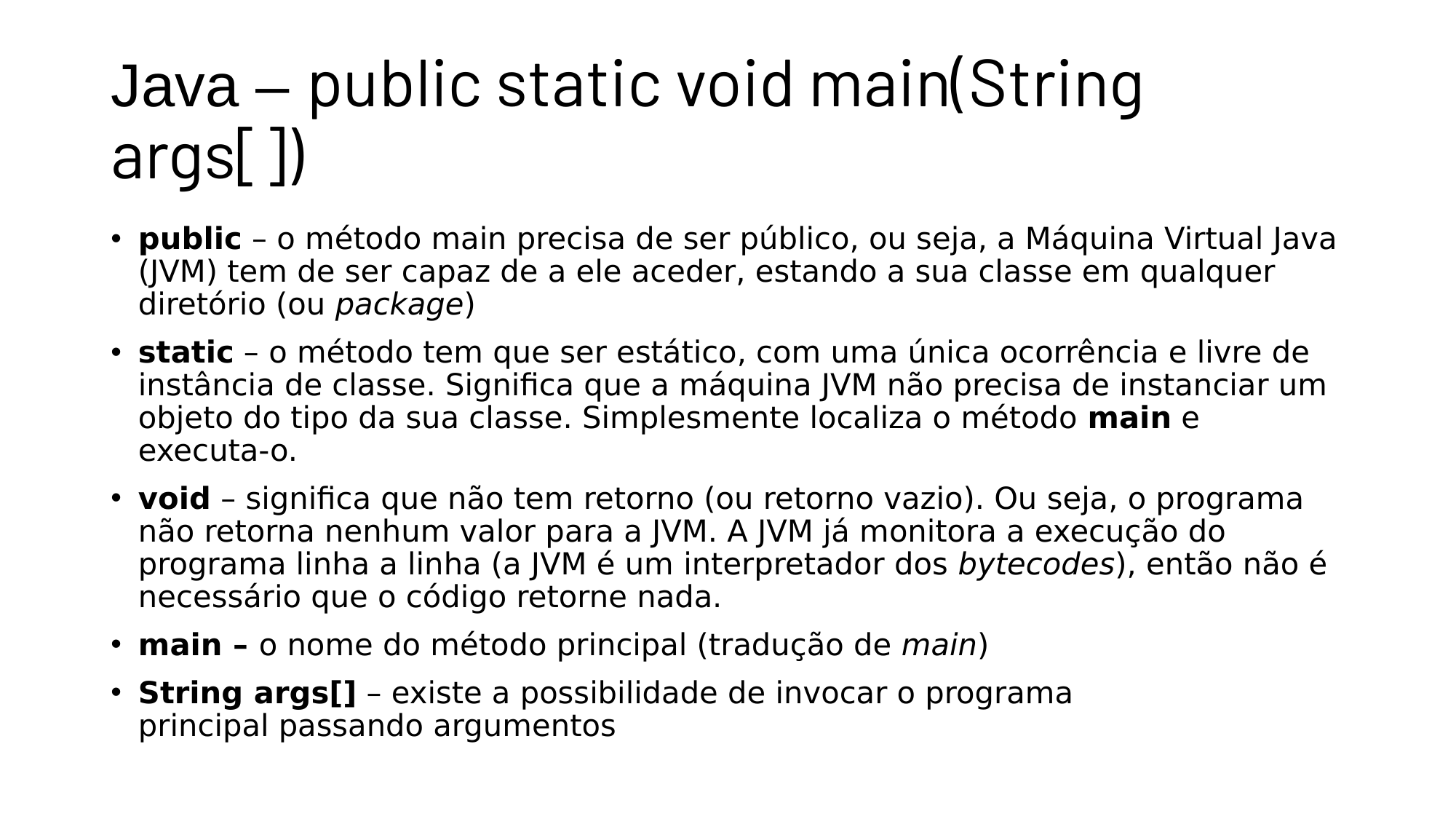

# Java – public static void main(String args[])

public – o método main precisa de ser público, ou seja, a Máquina Virtual Java (JVM) tem de ser capaz de a ele aceder, estando a sua classe em qualquer diretório (ou package)
static – o método tem que ser estático, com uma única ocorrência e livre de instância de classe. Significa que a máquina JVM não precisa de instanciar um objeto do tipo da sua classe. Simplesmente localiza o método main e  executa-o.
void – significa que não tem retorno (ou retorno vazio). Ou seja, o programa não retorna nenhum valor para a JVM. A JVM já monitora a execução do  programa linha a linha (a JVM é um interpretador dos bytecodes), então não é necessário que o código retorne nada.
main – o nome do método principal (tradução de main)
String args[] – existe a possibilidade de invocar o programa principal passando argumentos